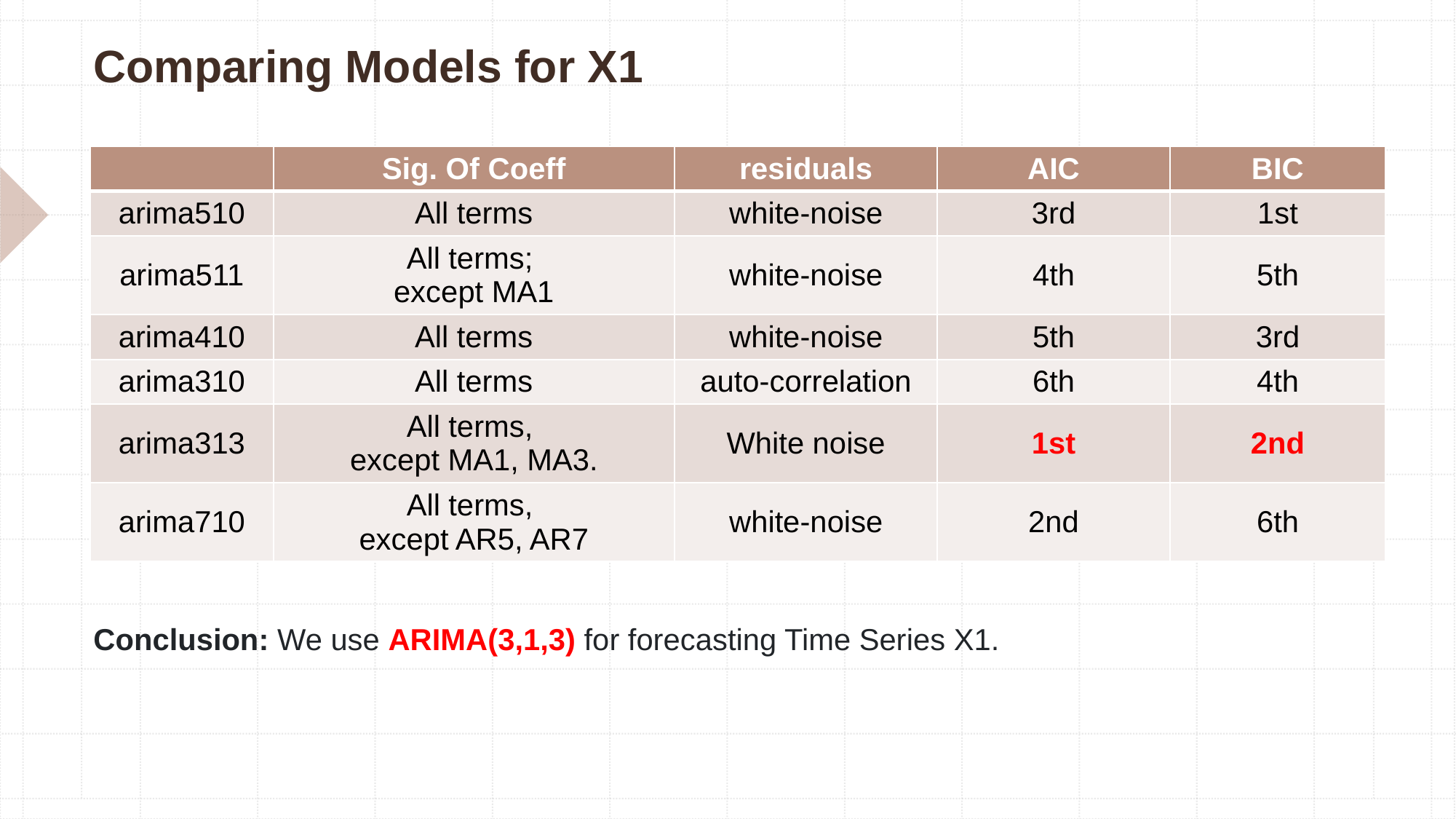

# Comparing Models for X1
|  | Sig. Of Coeff | residuals | AIC | BIC |
| --- | --- | --- | --- | --- |
| arima510 | All terms | white-noise | 3rd | 1st |
| arima511 | All terms;  except MA1 | white-noise | 4th | 5th |
| arima410 | All terms | white-noise | 5th | 3rd |
| arima310 | All terms | auto-correlation | 6th | 4th |
| arima313 | All terms,  except MA1, MA3. | White noise | 1st | 2nd |
| arima710 | All terms,  except AR5, AR7 | white-noise | 2nd | 6th |
Conclusion: We use ARIMA(3,1,3) for forecasting Time Series X1.